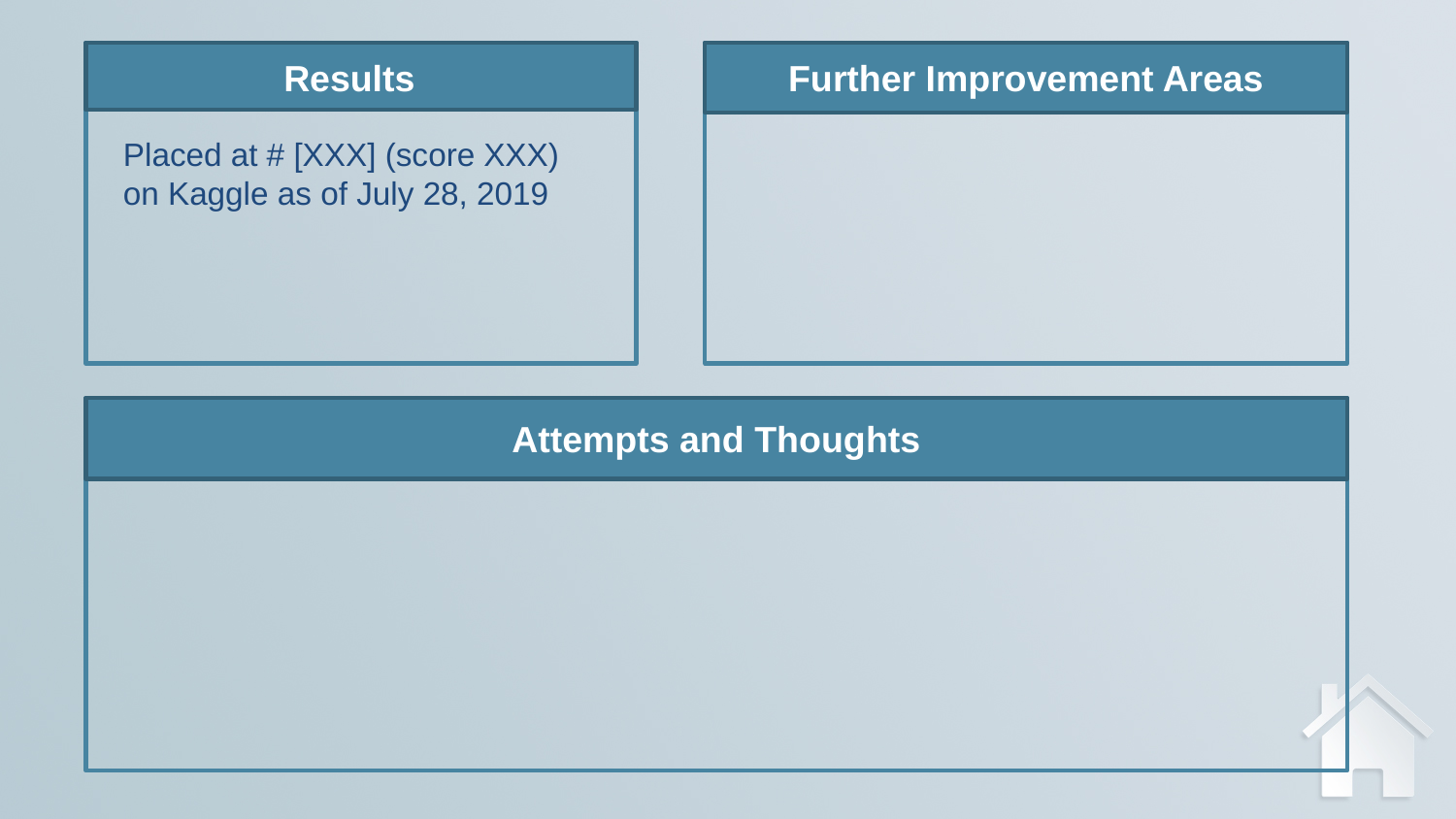

Results
Further Improvement Areas
Placed at # [XXX] (score XXX) on Kaggle as of July 28, 2019

Attempts and Thoughts